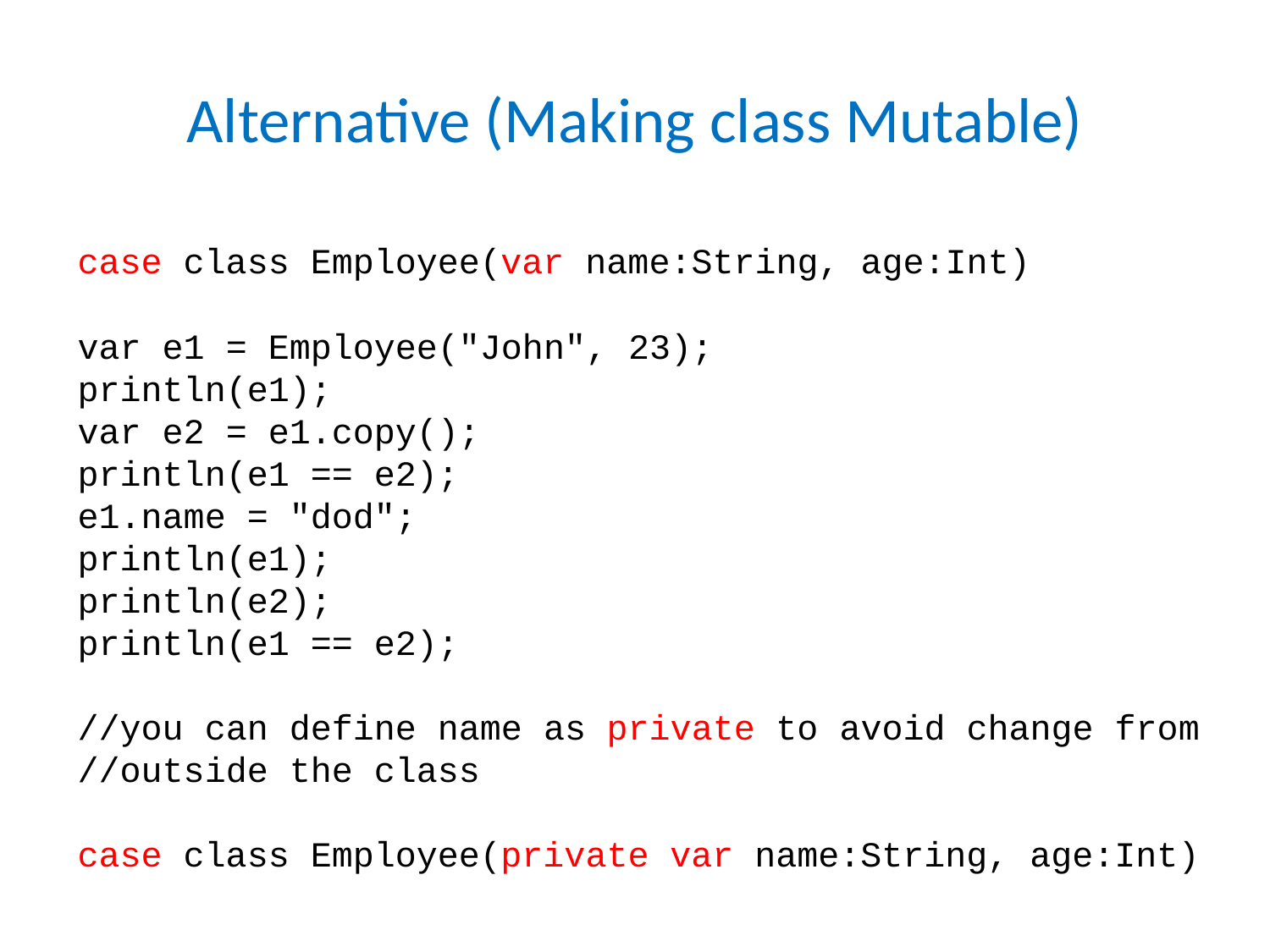

# Alternative (Making class Mutable)
case class Employee(var name:String, age:Int)

var e1 = Employee("John", 23);
println(e1);
var e2 = e1.copy();
println(e1 == e2);
e1.name = "dod";
println(e1);
println(e2);
println(e1 == e2);

//you can define name as private to avoid change from
//outside the class

case class Employee(private var name:String, age:Int)